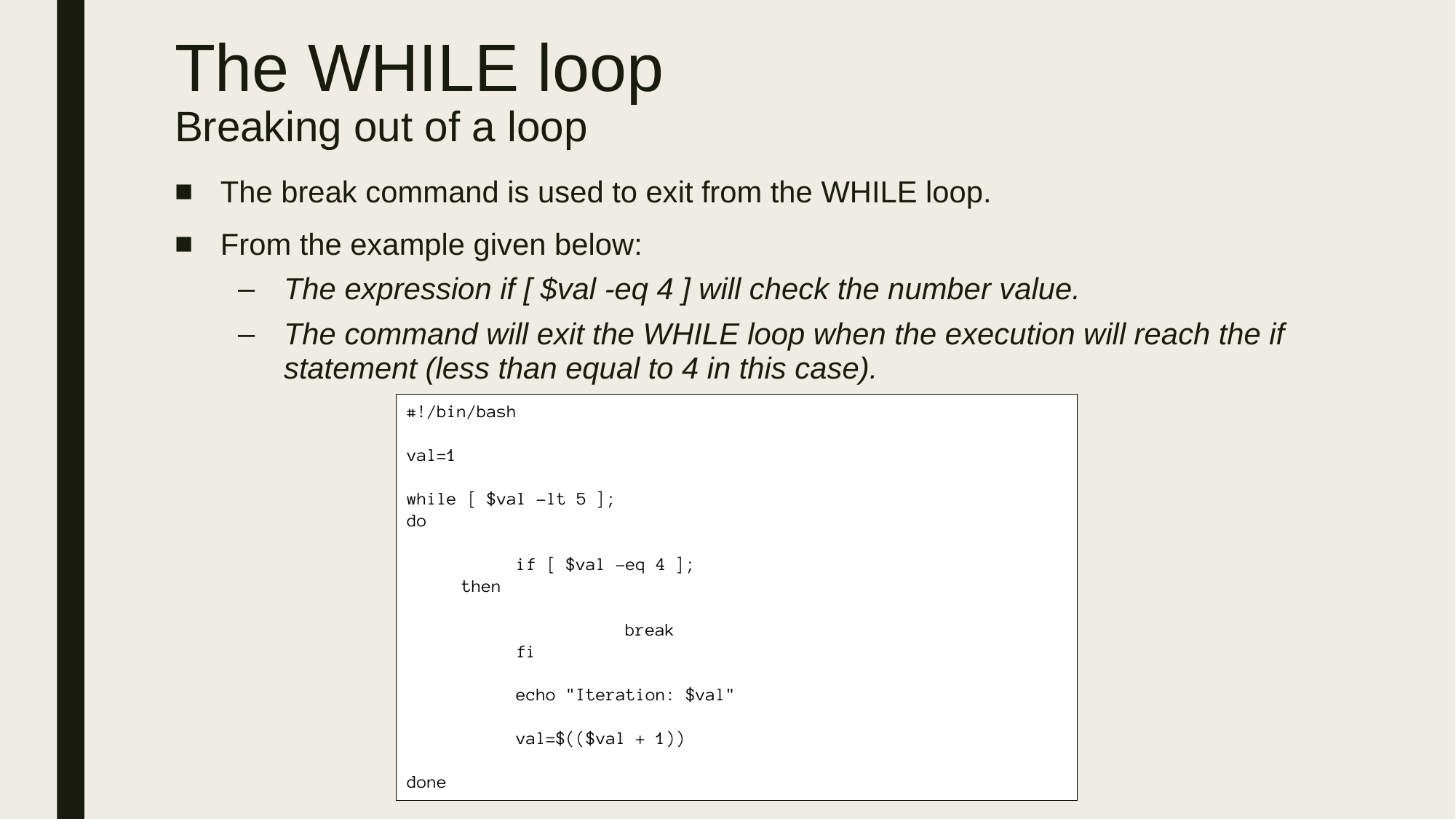

# The WHILE loop Breaking out of a loop
The break command is used to exit from the WHILE loop.
From the example given below:
The expression if [ $val -eq 4 ] will check the number value.
The command will exit the WHILE loop when the execution will reach the if statement (less than equal to 4 in this case).

#!/bin/bash

val=1

while [ $val -lt 5 ];
do

	if [ $val -eq 4 ];
then

		break
	fi

	echo "Iteration: $val"

	val=$(($val + 1))

done